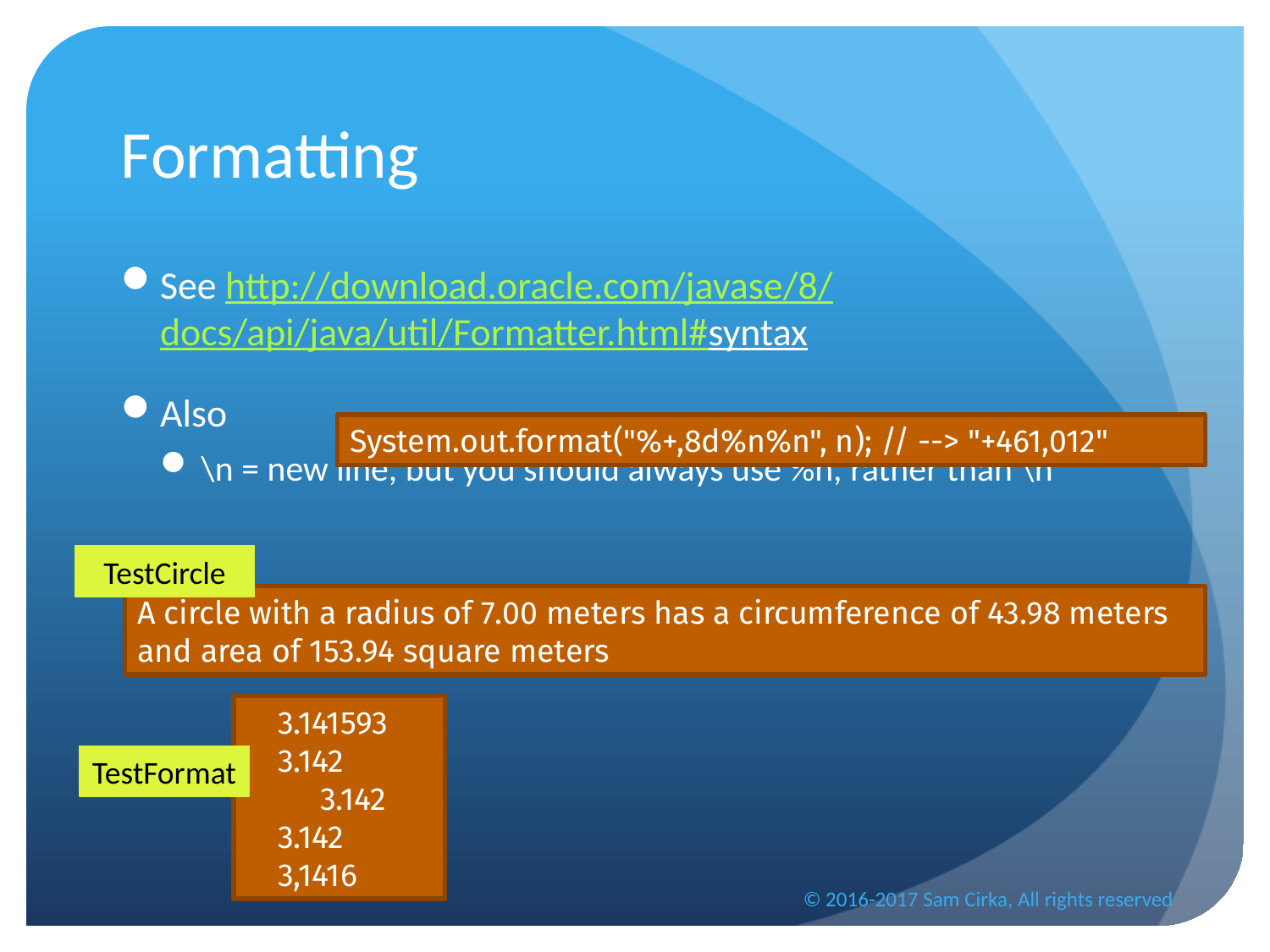

# Formatting
See http://download.oracle.com/javase/8/docs/api/java/util/Formatter.html#syntax
Also
\n = new line, but you should always use %n, rather than \n
System.out.format("%+,8d%n%n", n); // --> "+461,012"
TestCircle
A circle with a radius of 7.00 meters has a circumference of 43.98 meters and area of 153.94 square meters
3.141593
3.142
     3.142
3.142
3,1416
TestFormat
© 2016-2017 Sam Cirka, All rights reserved